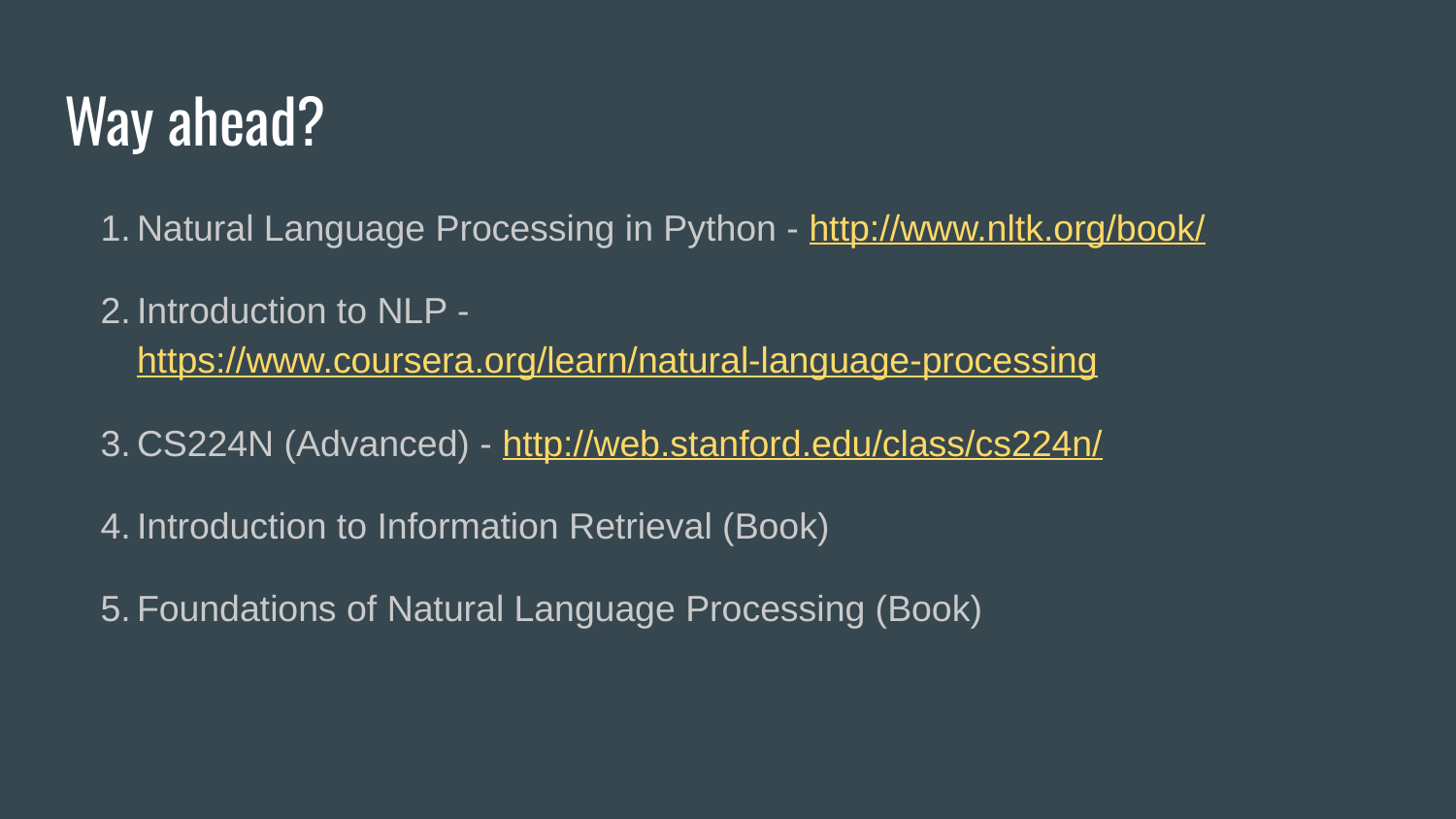

# Way ahead?
Natural Language Processing in Python - http://www.nltk.org/book/
Introduction to NLP - https://www.coursera.org/learn/natural-language-processing
CS224N (Advanced) - http://web.stanford.edu/class/cs224n/
Introduction to Information Retrieval (Book)
Foundations of Natural Language Processing (Book)